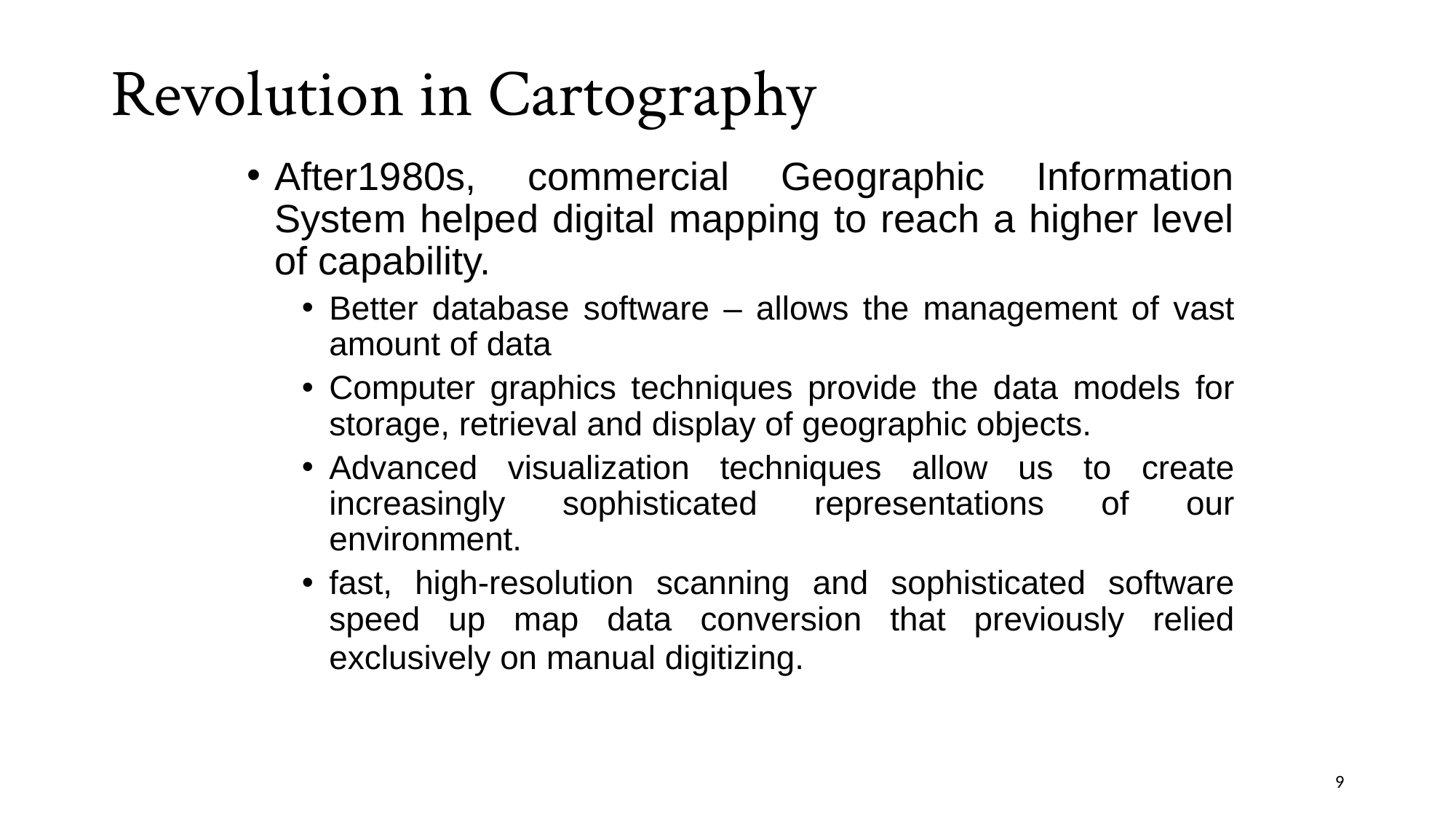

# Revolution in Cartography
After1980s, commercial Geographic Information System helped digital mapping to reach a higher level of capability.
Better database software – allows the management of vast amount of data
Computer graphics techniques provide the data models for storage, retrieval and display of geographic objects.
Advanced visualization techniques allow us to create increasingly sophisticated representations of our environment.
fast, high-resolution scanning and sophisticated software speed up map data conversion that previously relied exclusively on manual digitizing.
9